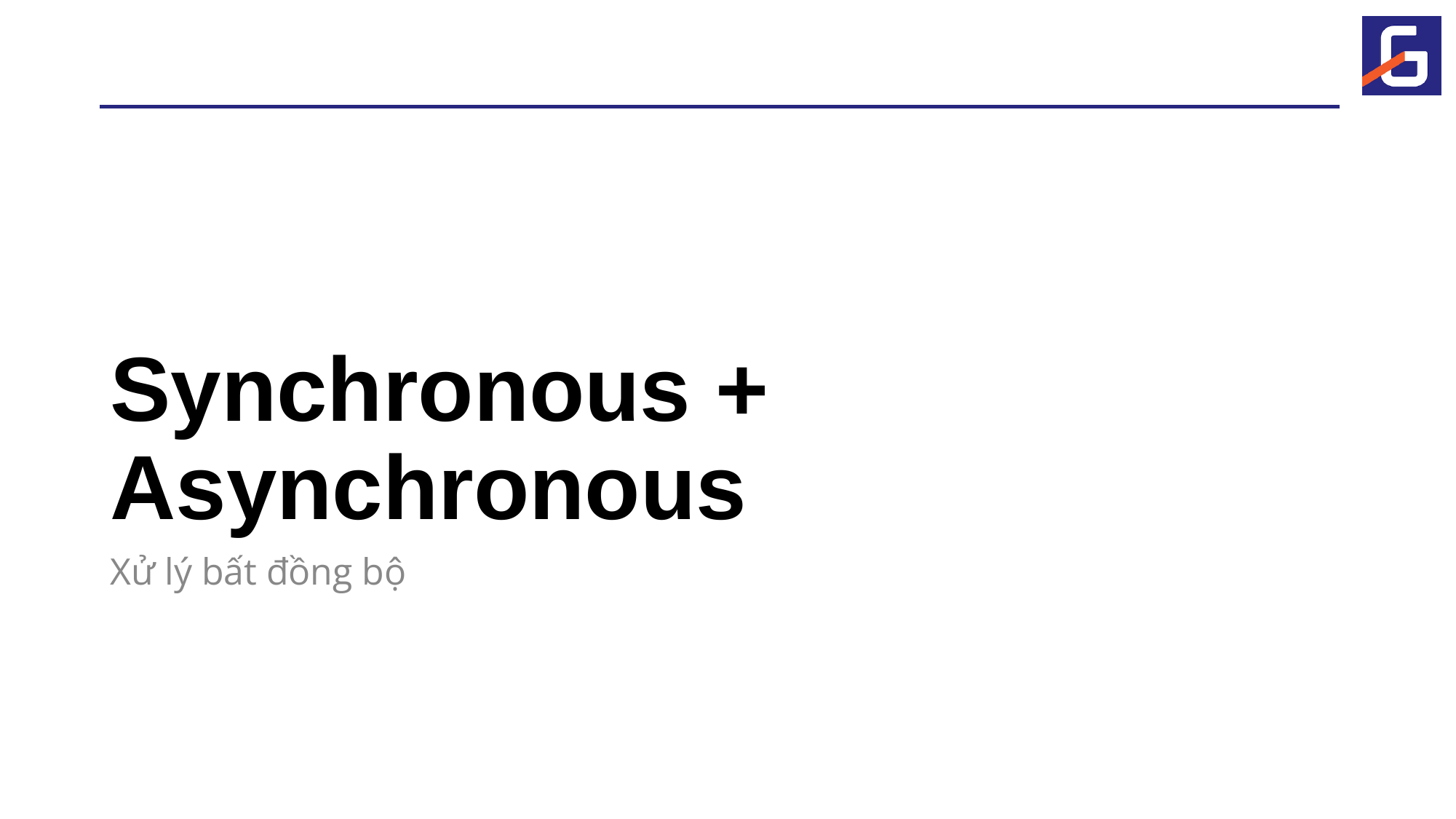

# Synchronous + Asynchronous
Xử lý bất đồng bộ